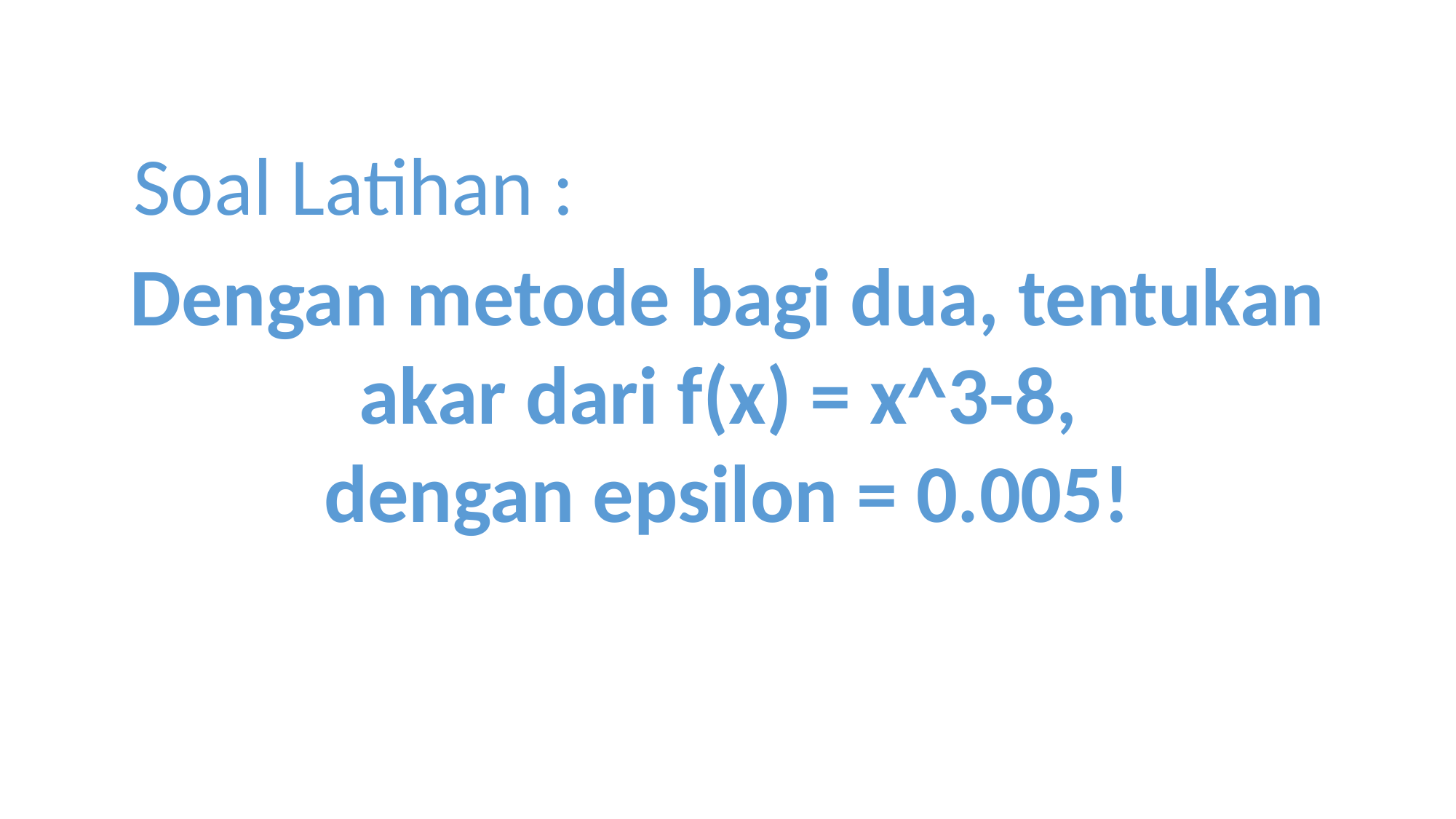

Soal Latihan :
Dengan metode bagi dua, tentukan akar dari f(x) = x^3-8,
dengan epsilon = 0.005!